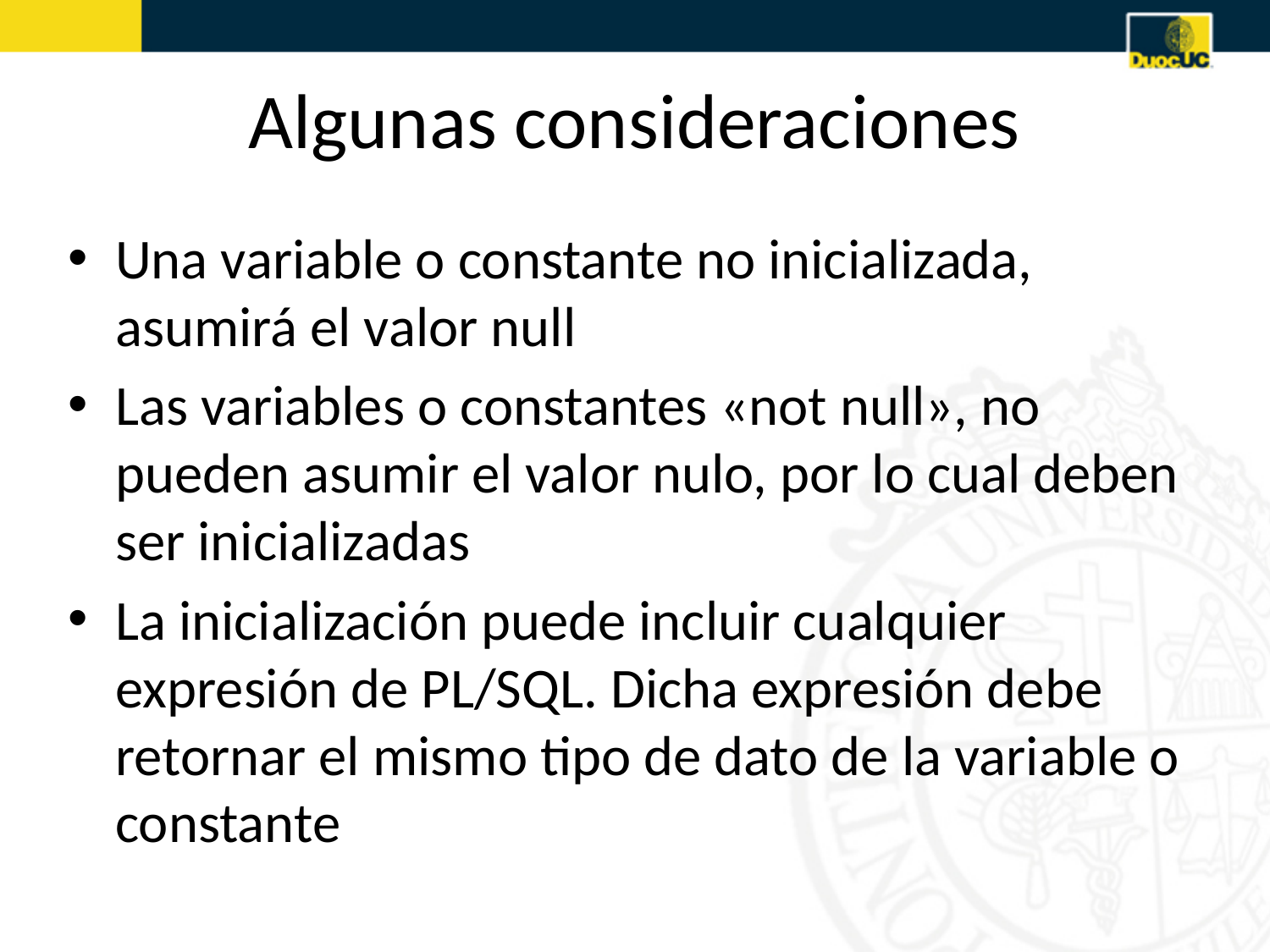

# Algunas consideraciones
Una variable o constante no inicializada, asumirá el valor null
Las variables o constantes «not null», no pueden asumir el valor nulo, por lo cual deben ser inicializadas
La inicialización puede incluir cualquier expresión de PL/SQL. Dicha expresión debe retornar el mismo tipo de dato de la variable o constante